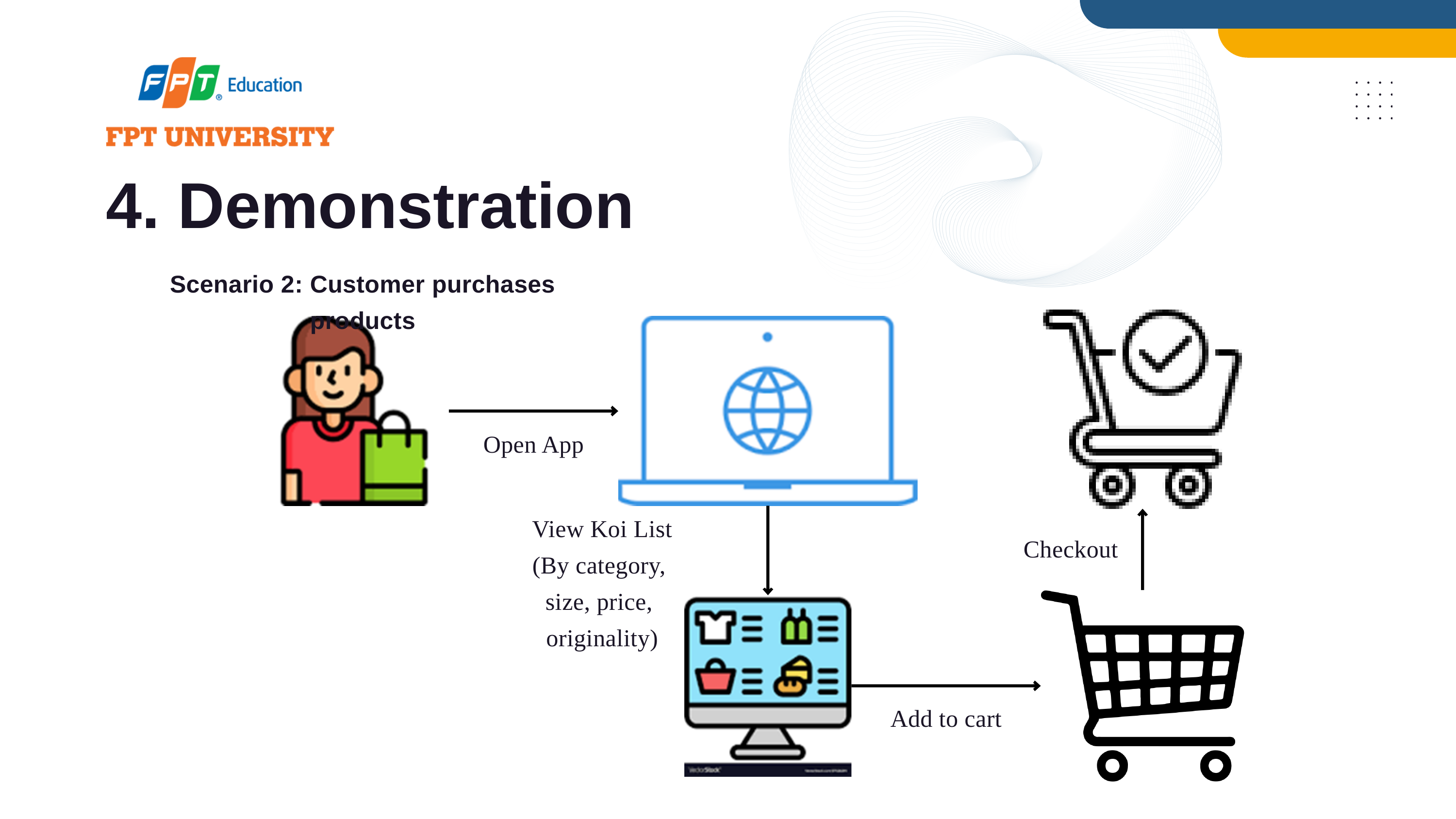

4. Demonstration
Scenario 2: Customer purchases products

Open App

View Koi List
(By category,
size, price,
originality)

Checkout

Add to cart